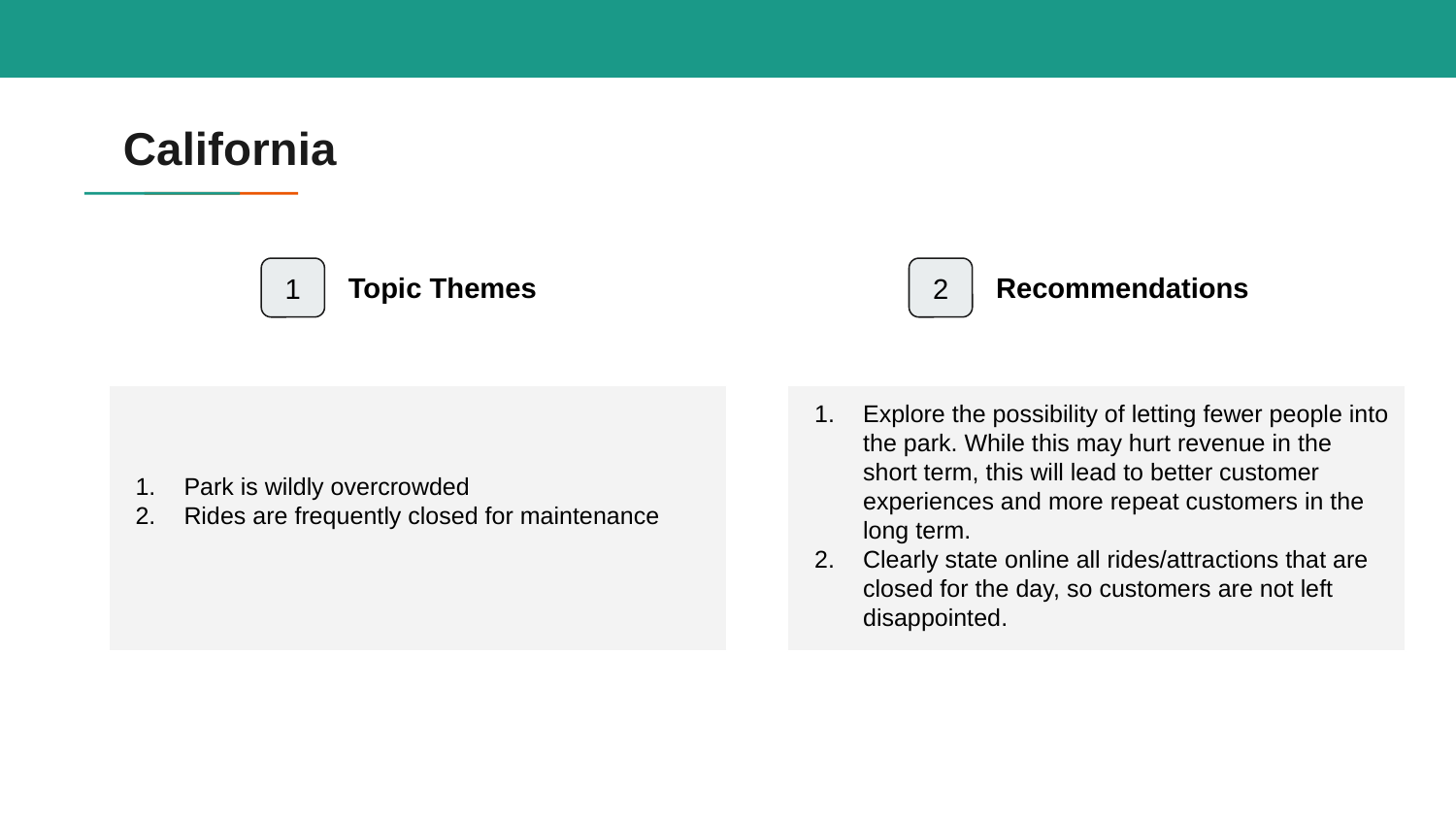

# California
Topic Themes
Recommendations
1
2
Explore the possibility of letting fewer people into the park. While this may hurt revenue in the short term, this will lead to better customer experiences and more repeat customers in the long term.
Clearly state online all rides/attractions that are closed for the day, so customers are not left disappointed.

Park is wildly overcrowded
Rides are frequently closed for maintenance